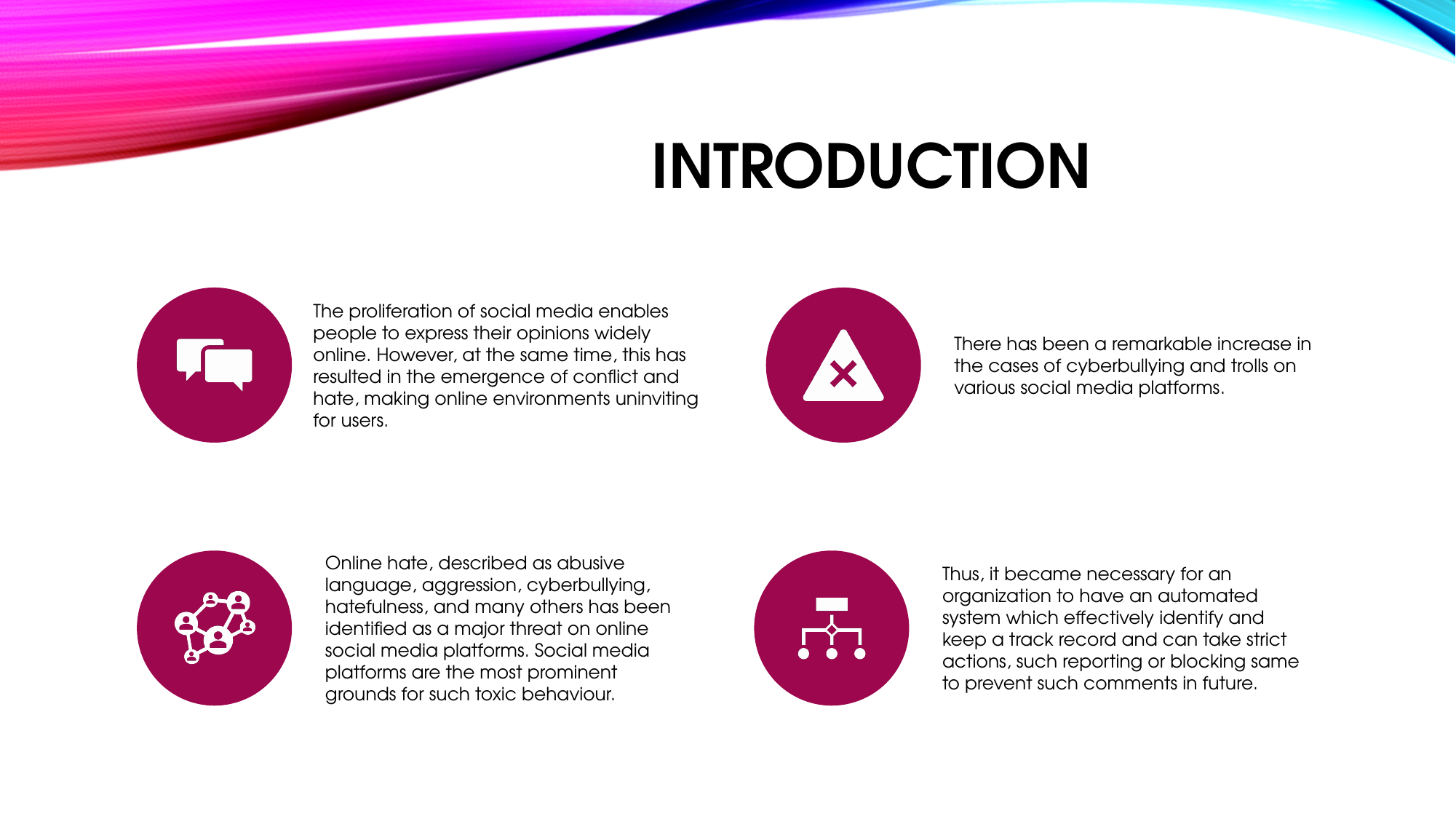

# INTRODUCTION
The proliferation of social media enables people to express their opinions widely online. However, at the same time, this has resulted in the emergence of conflict and hate, making online environments uninviting for users.
There has been a remarkable increase in the cases of cyberbullying and trolls on various social media platforms.
Online hate, described as abusive language, aggression, cyberbullying, hatefulness, and many others has been identified as a major threat on online social media platforms. Social media platforms are the most prominent grounds for such toxic behaviour.
Thus, it became necessary for an organization to have an automated system which effectively identify and keep a track record and can take strict actions, such reporting or blocking same to prevent such comments in future.